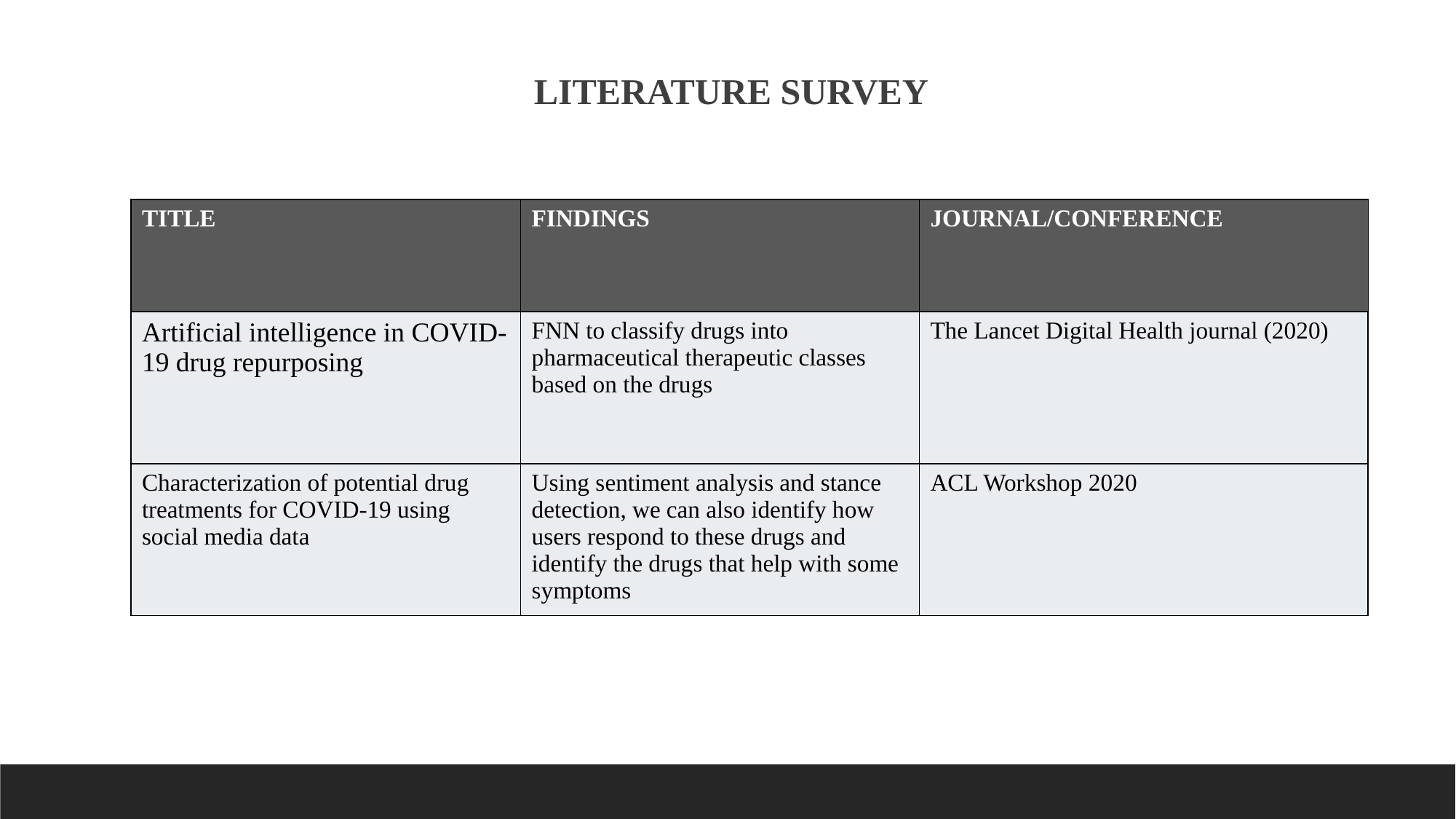

# LITERATURE SURVEY
| TITLE | FINDINGS | JOURNAL/CONFERENCE |
| --- | --- | --- |
| Artificial intelligence in COVID-19 drug repurposing | FNN to classify drugs into pharmaceutical therapeutic classes based on the drugs | The Lancet Digital Health journal (2020) |
| Characterization of potential drug treatments for COVID-19 using social media data | Using sentiment analysis and stance detection, we can also identify how users respond to these drugs and identify the drugs that help with some symptoms | ACL Workshop 2020 |